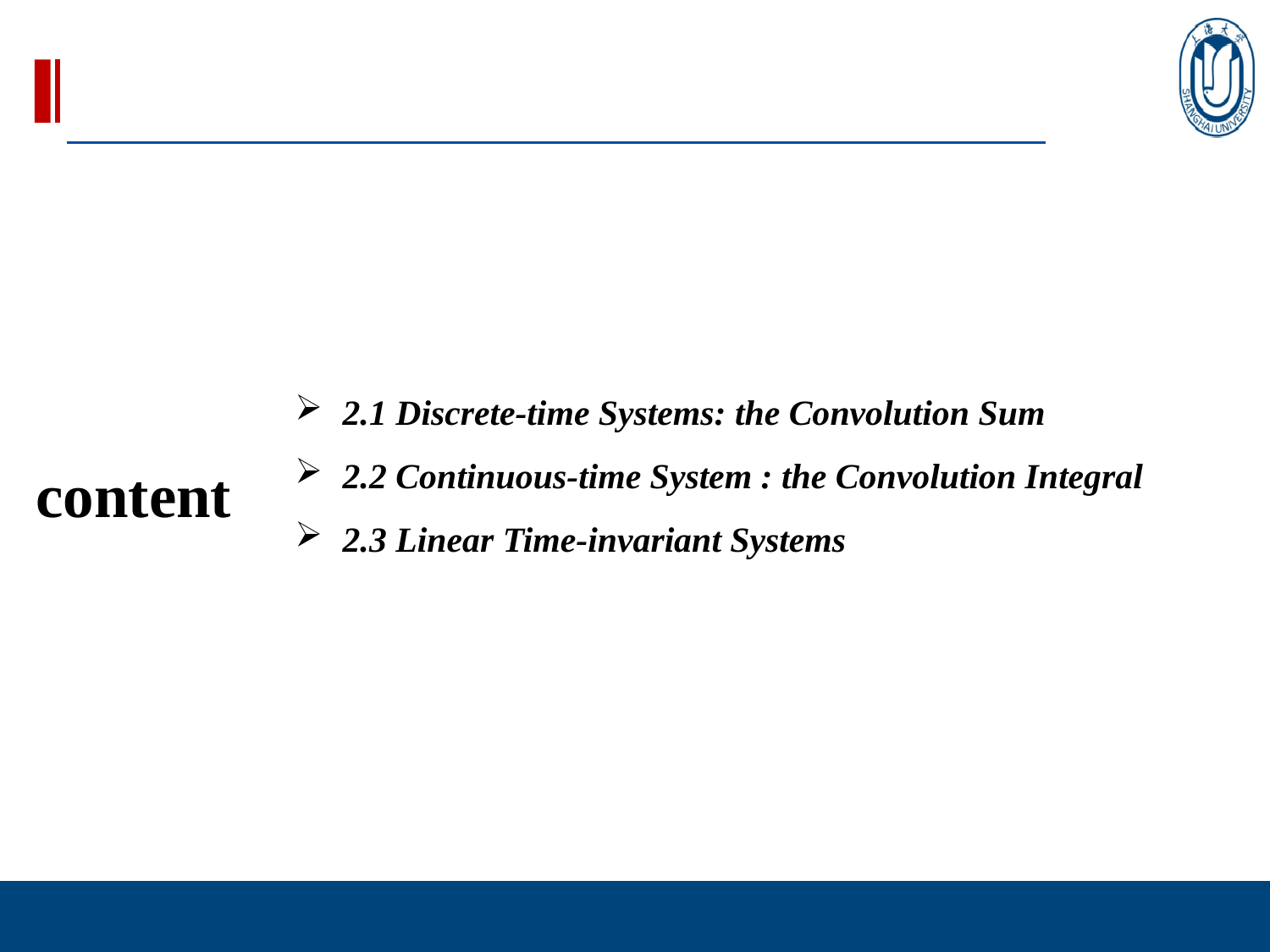

2.1 Discrete-time Systems: the Convolution Sum
2.2 Continuous-time System : the Convolution Integral
2.3 Linear Time-invariant Systems
content